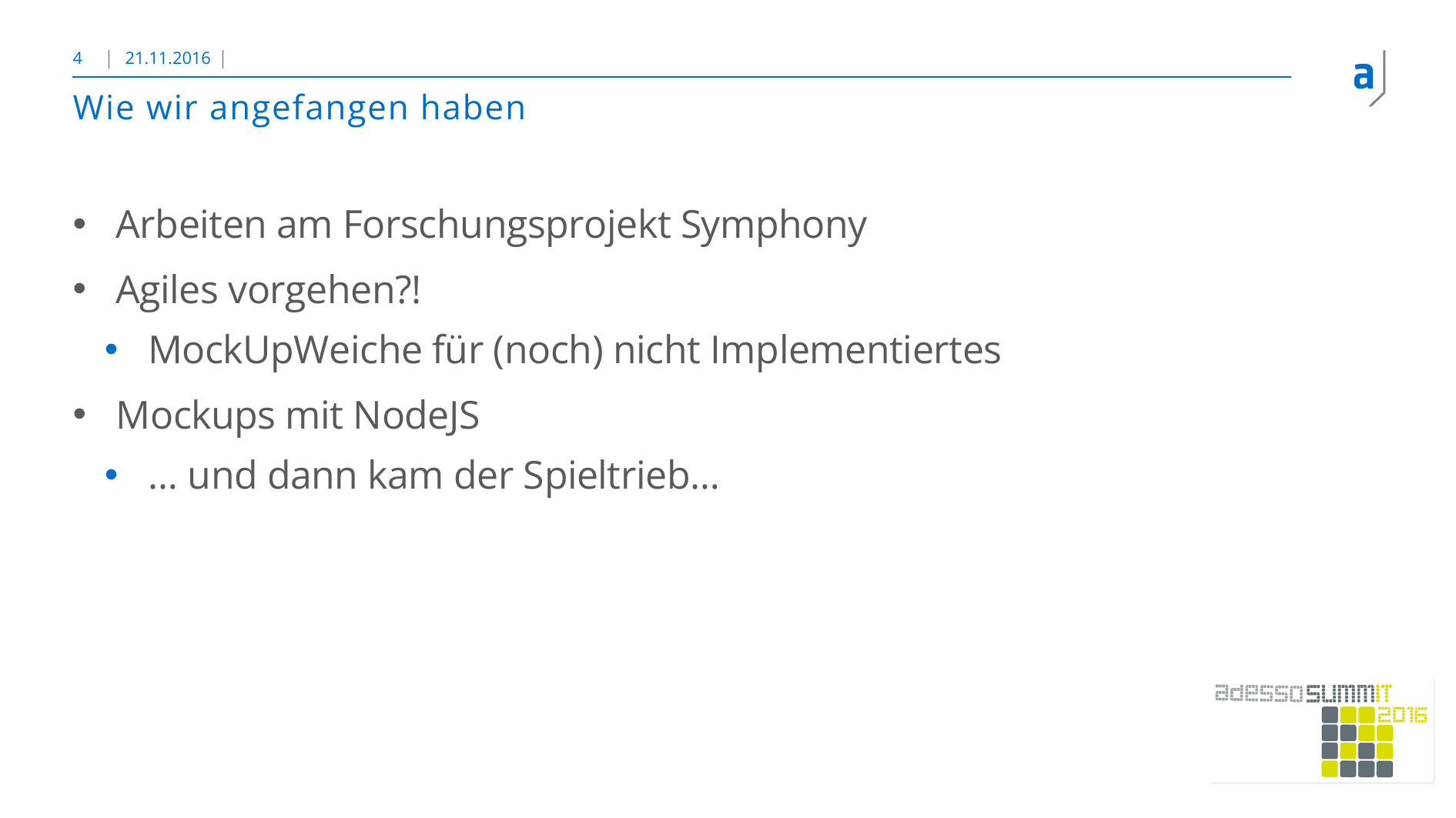

4
21.11.2016

# Wie wir angefangen haben
Arbeiten am Forschungsprojekt Symphony
Agiles vorgehen?!
MockUpWeiche für (noch) nicht Implementiertes
Mockups mit NodeJS
… und dann kam der Spieltrieb…